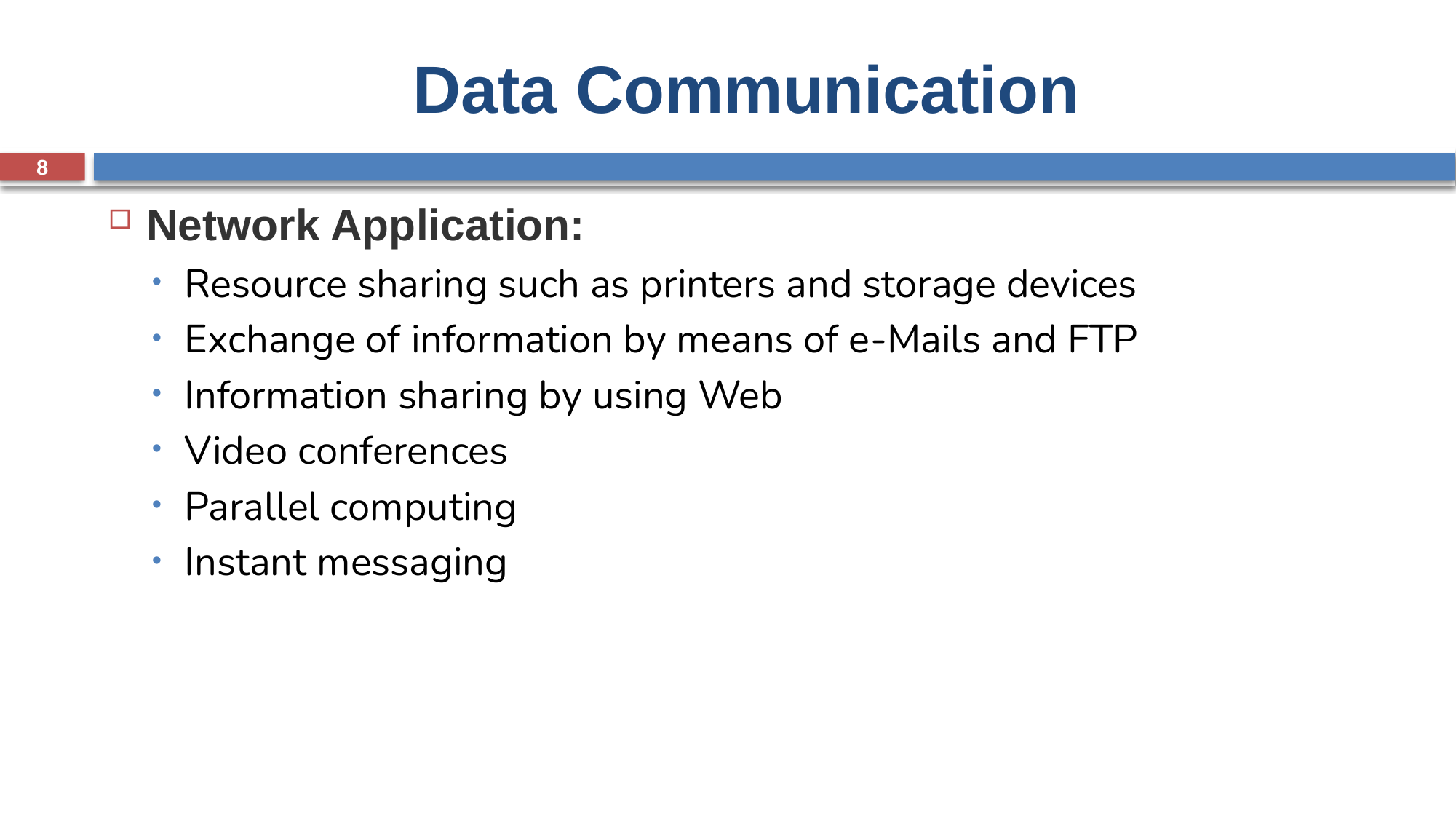

# Data Communication
8
Network Application:
Resource sharing such as printers and storage devices
Exchange of information by means of e-Mails and FTP
Information sharing by using Web
Video conferences
Parallel computing
Instant messaging